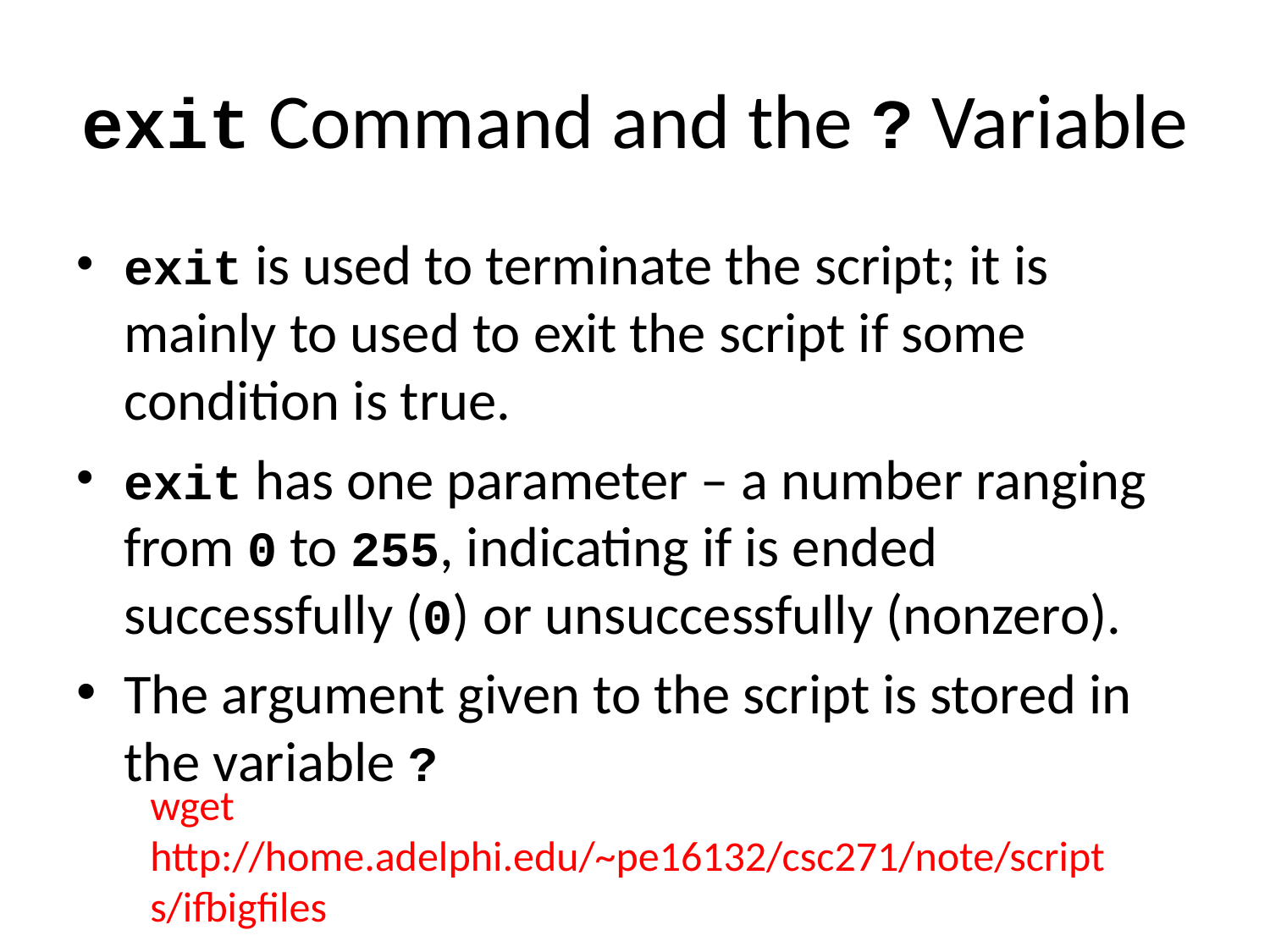

# exit Command and the ? Variable
exit is used to terminate the script; it is mainly to used to exit the script if some condition is true.
exit has one parameter – a number ranging from 0 to 255, indicating if is ended successfully (0) or unsuccessfully (nonzero).
The argument given to the script is stored in the variable ?
wget http://home.adelphi.edu/~pe16132/csc271/note/scripts/ifbigfiles